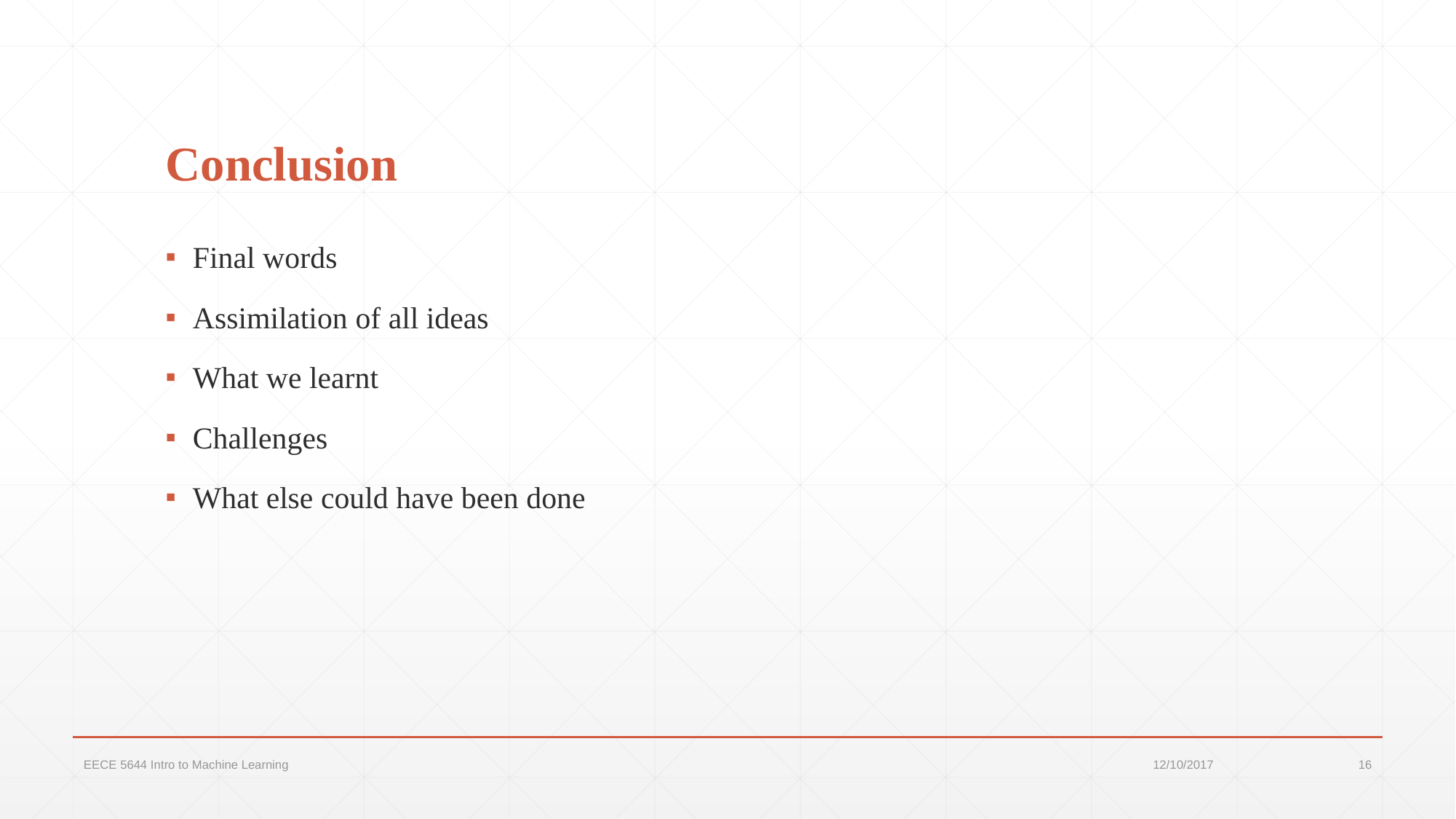

# Conclusion
Final words
Assimilation of all ideas
What we learnt
Challenges
What else could have been done
EECE 5644 Intro to Machine Learning
12/10/2017
16